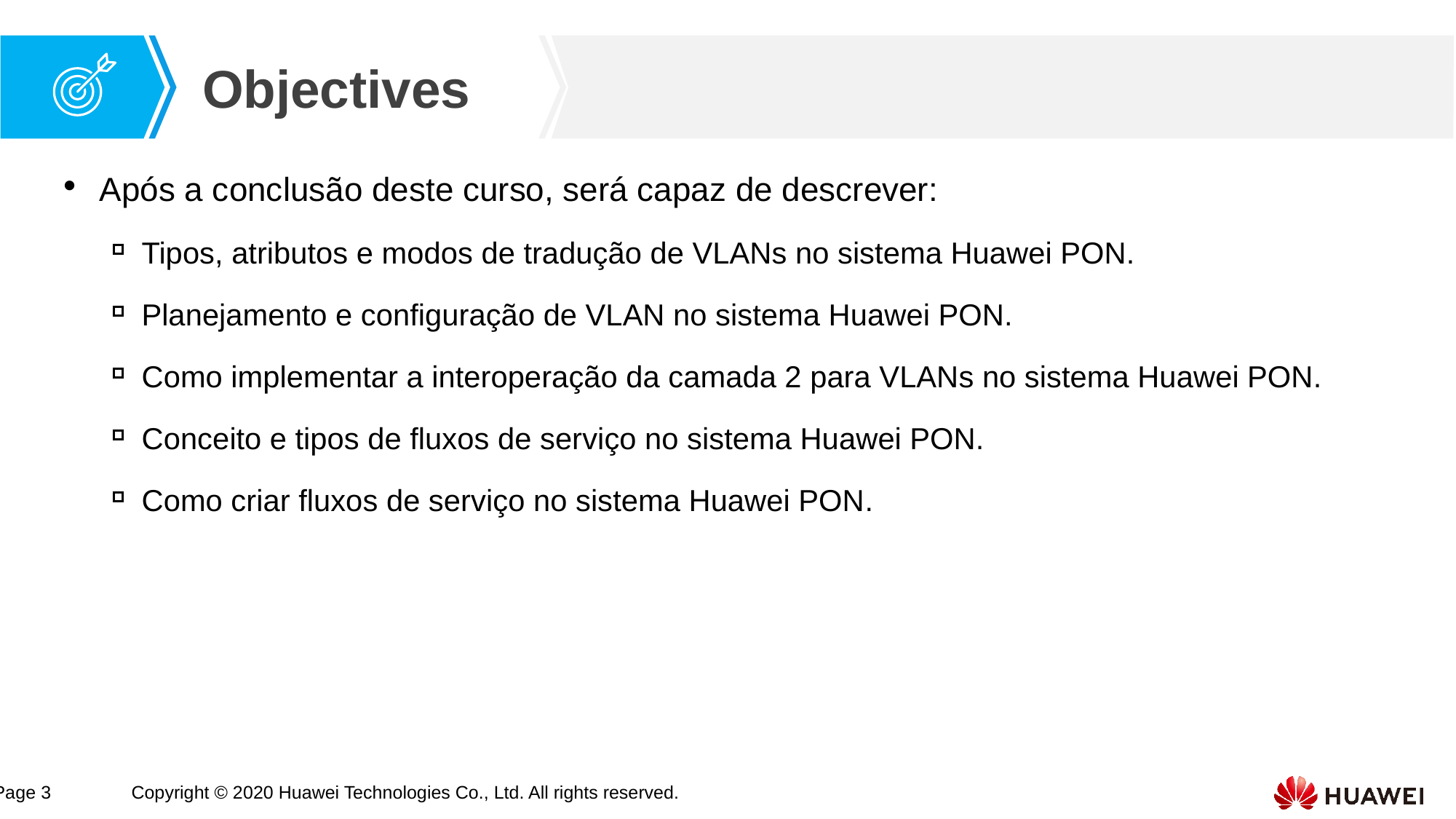

Após a conclusão deste curso, será capaz de descrever:
Tipos, atributos e modos de tradução de VLANs no sistema Huawei PON.
Planejamento e configuração de VLAN no sistema Huawei PON.
Como implementar a interoperação da camada 2 para VLANs no sistema Huawei PON.
Conceito e tipos de fluxos de serviço no sistema Huawei PON.
Como criar fluxos de serviço no sistema Huawei PON.